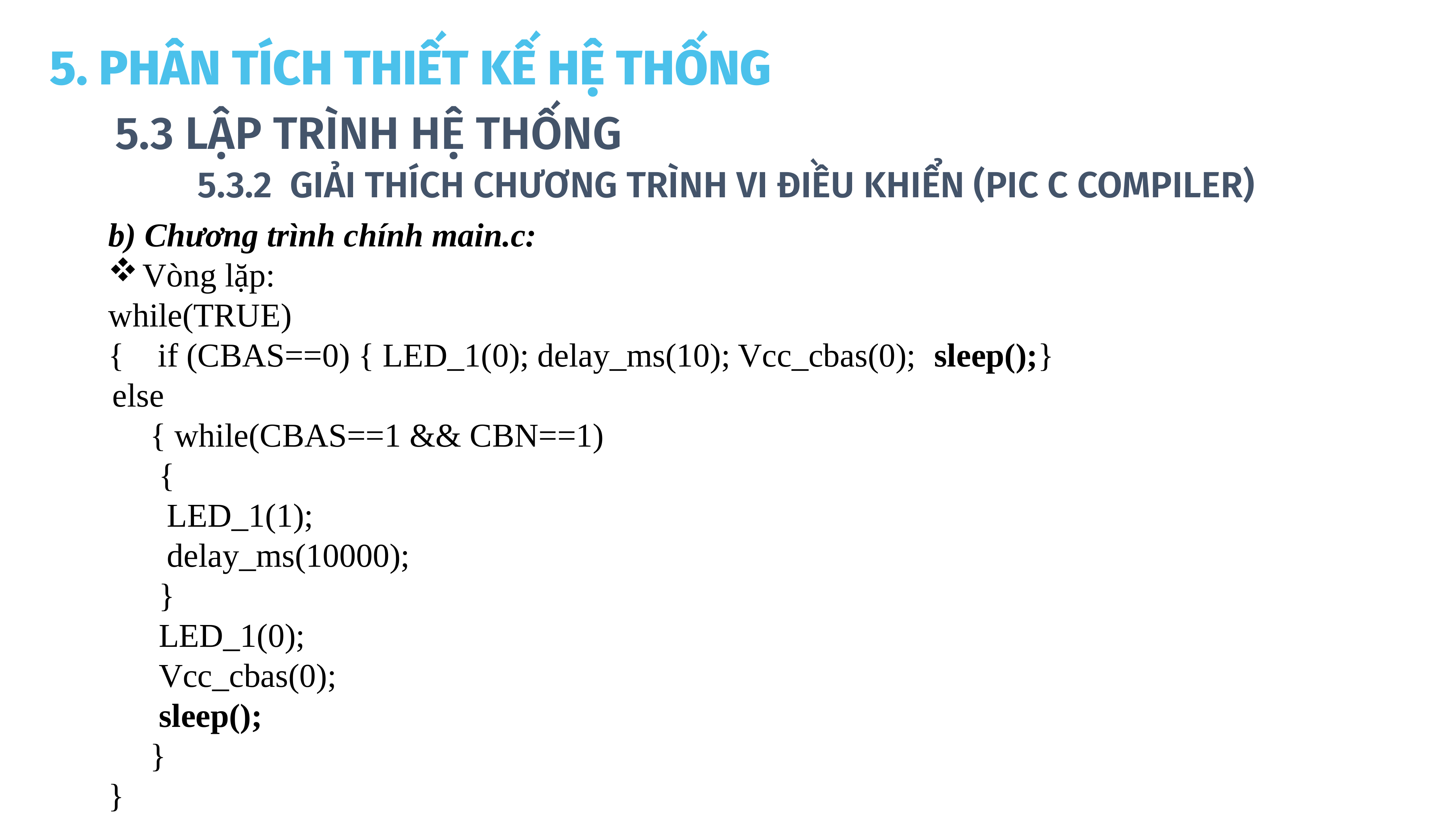

5. PHÂN TÍCH THIẾT KẾ HỆ THỐNG
5.3 LẬP TRÌNH HỆ THỐNG
5.3.2  GIẢI THÍCH CHƯƠNG TRÌNH VI ĐIỀU KHIỂN (PIC C COMPILER)
b) Chương trình chính main.c:
Vòng lặp:
while(TRUE)
{    if (CBAS==0) { LED_1(0); delay_ms(10); Vcc_cbas(0);  sleep();}
 else
     { while(CBAS==1 && CBN==1)
      {
       LED_1(1);
       delay_ms(10000);
      }
      LED_1(0);
      Vcc_cbas(0);
      sleep();
     }
}